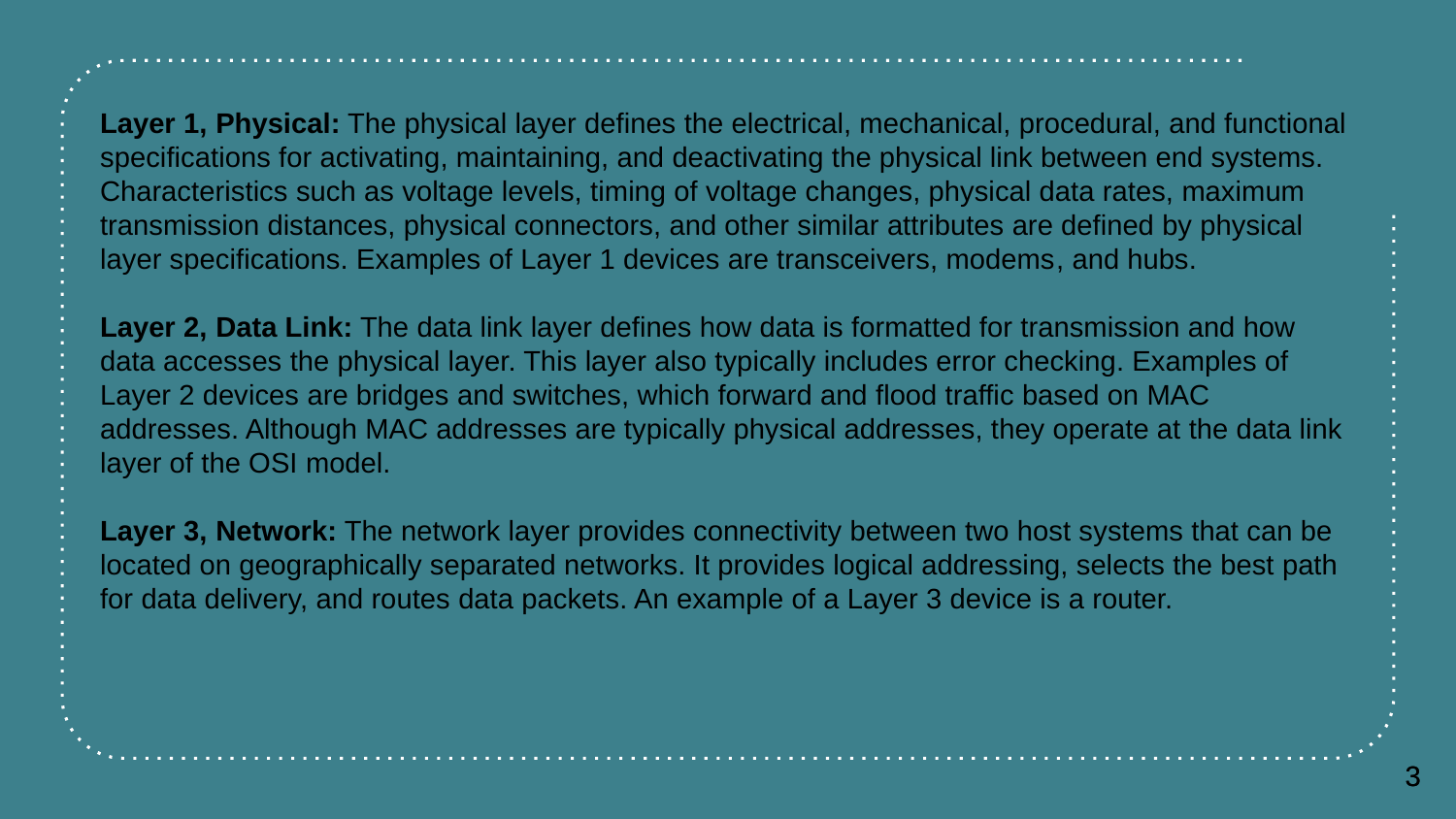

Layer 1, Physical: The physical layer defines the electrical, mechanical, procedural, and functional specifications for activating, maintaining, and deactivating the physical link between end systems. Characteristics such as voltage levels, timing of voltage changes, physical data rates, maximum transmission distances, physical connectors, and other similar attributes are defined by physical layer specifications. Examples of Layer 1 devices are transceivers, modems, and hubs.

Layer 2, Data Link: The data link layer defines how data is formatted for transmission and how data accesses the physical layer. This layer also typically includes error checking. Examples of Layer 2 devices are bridges and switches, which forward and flood traffic based on MAC addresses. Although MAC addresses are typically physical addresses, they operate at the data link layer of the OSI model.

Layer 3, Network: The network layer provides connectivity between two host systems that can be located on geographically separated networks. It provides logical addressing, selects the best path for data delivery, and routes data packets. An example of a Layer 3 device is a router.

3
3